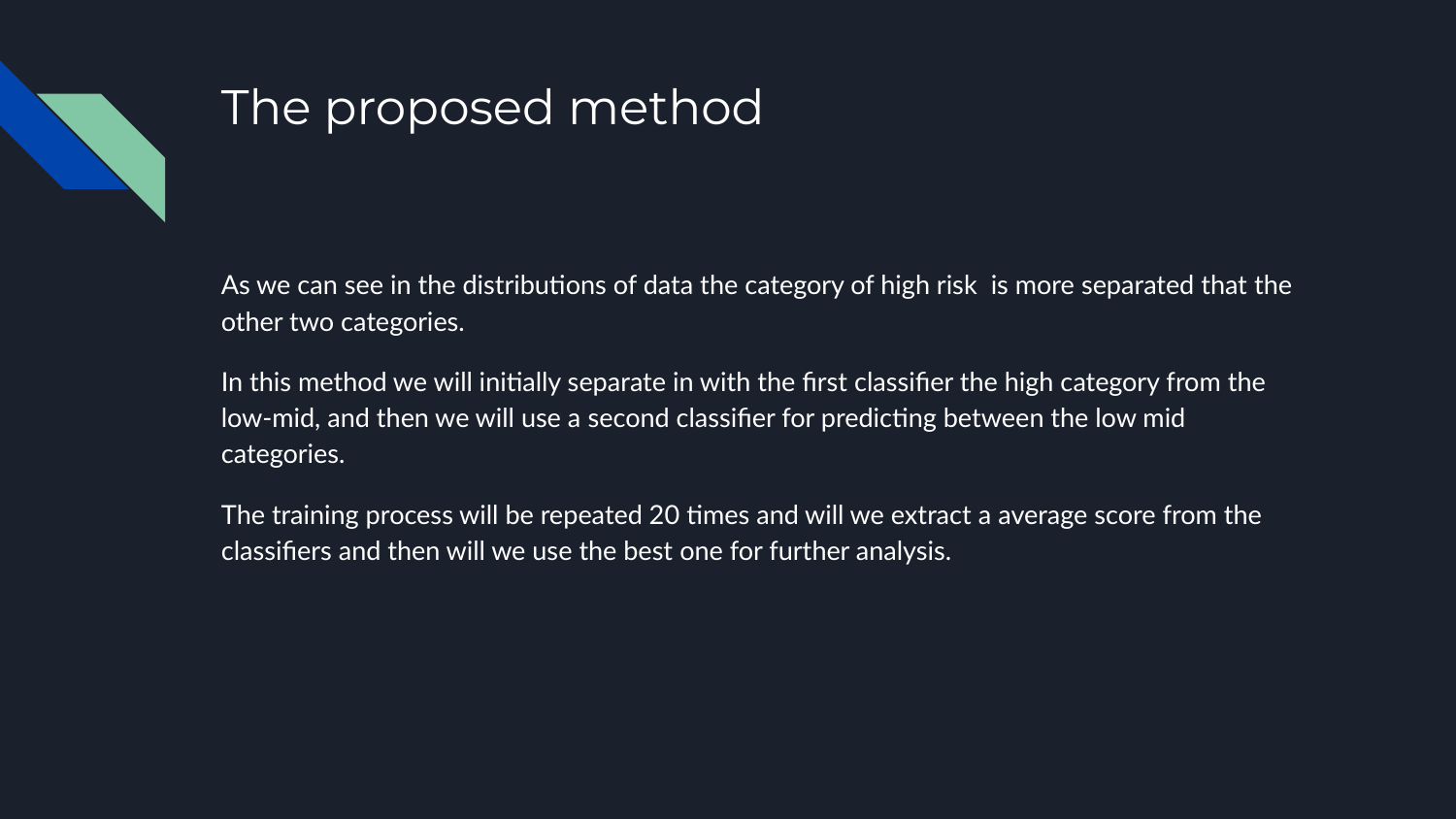

# The proposed method
As we can see in the distributions of data the category of high risk  is more separated that the other two categories.
In this method we will initially separate in with the first classifier the high category from the low-mid, and then we will use a second classifier for predicting between the low mid categories.
The training process will be repeated 20 times and will we extract a average score from the classifiers and then will we use the best one for further analysis.